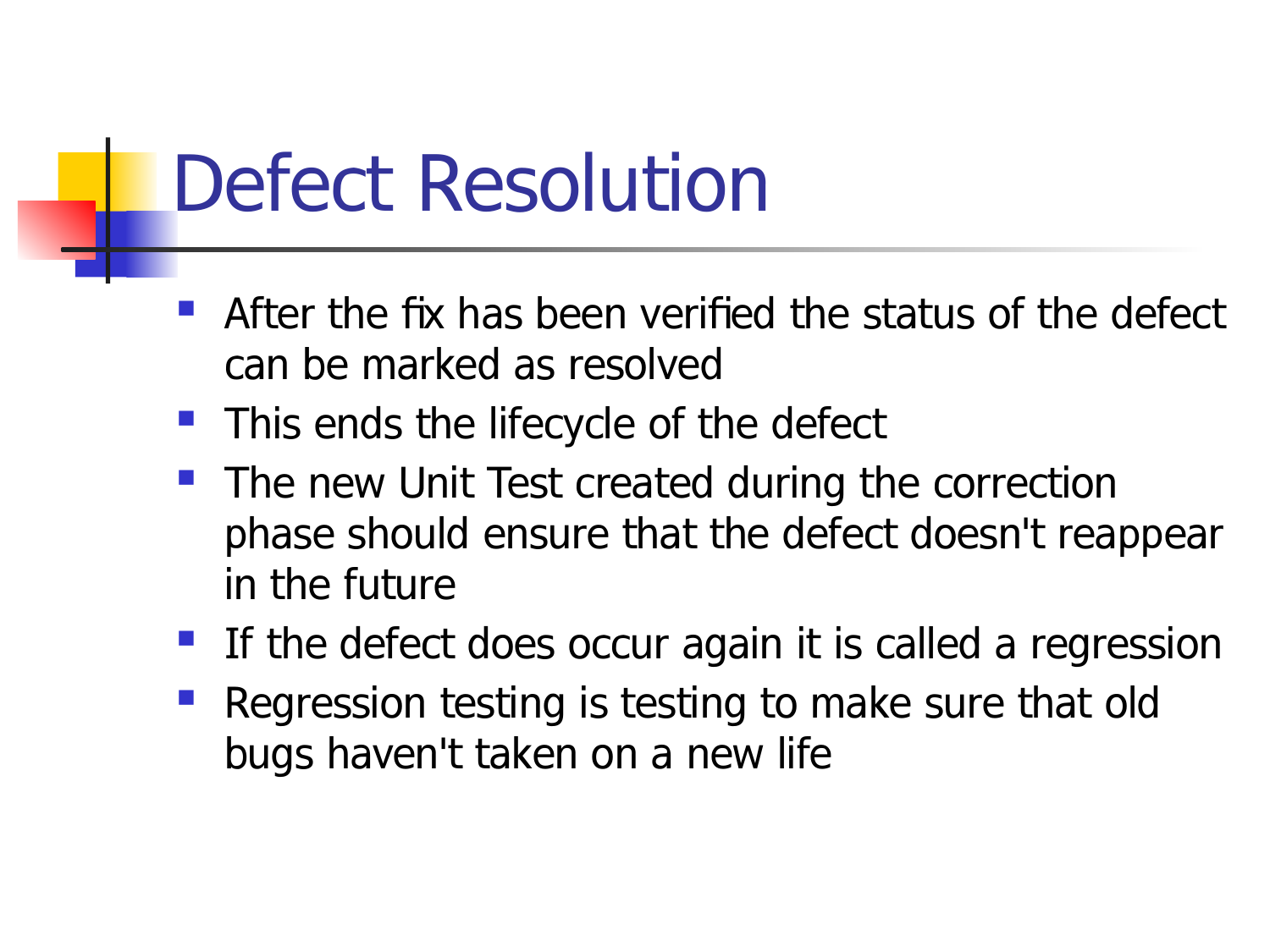

# Defect Resolution
After the fix has been verified the status of the defect can be marked as resolved
This ends the lifecycle of the defect
The new Unit Test created during the correction phase should ensure that the defect doesn't reappear in the future
If the defect does occur again it is called a regression
Regression testing is testing to make sure that old bugs haven't taken on a new life